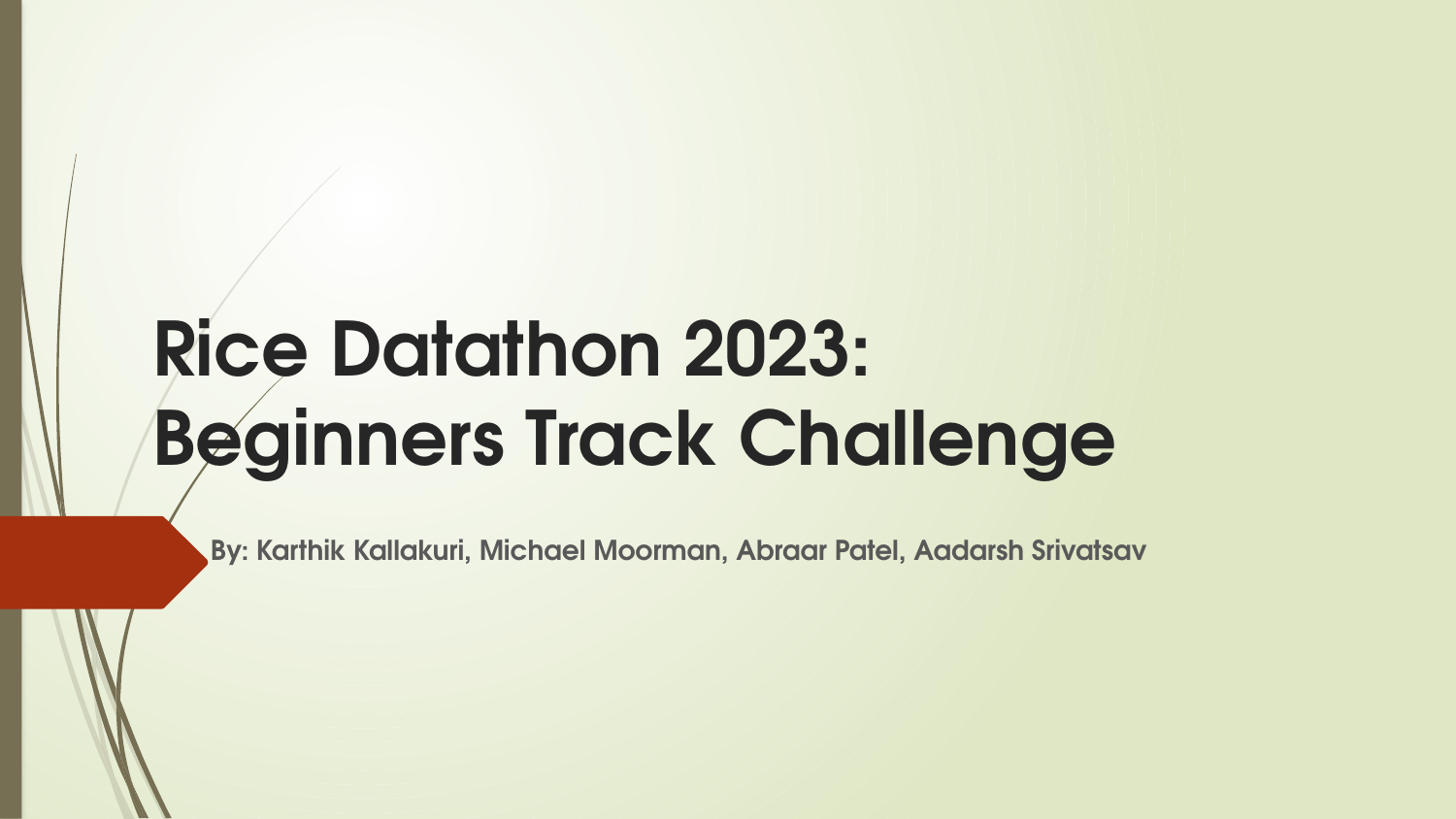

# Rice Datathon 2023: Beginners Track Challenge
By: Karthik Kallakuri, Michael Moorman, Abraar Patel, Aadarsh Srivatsav